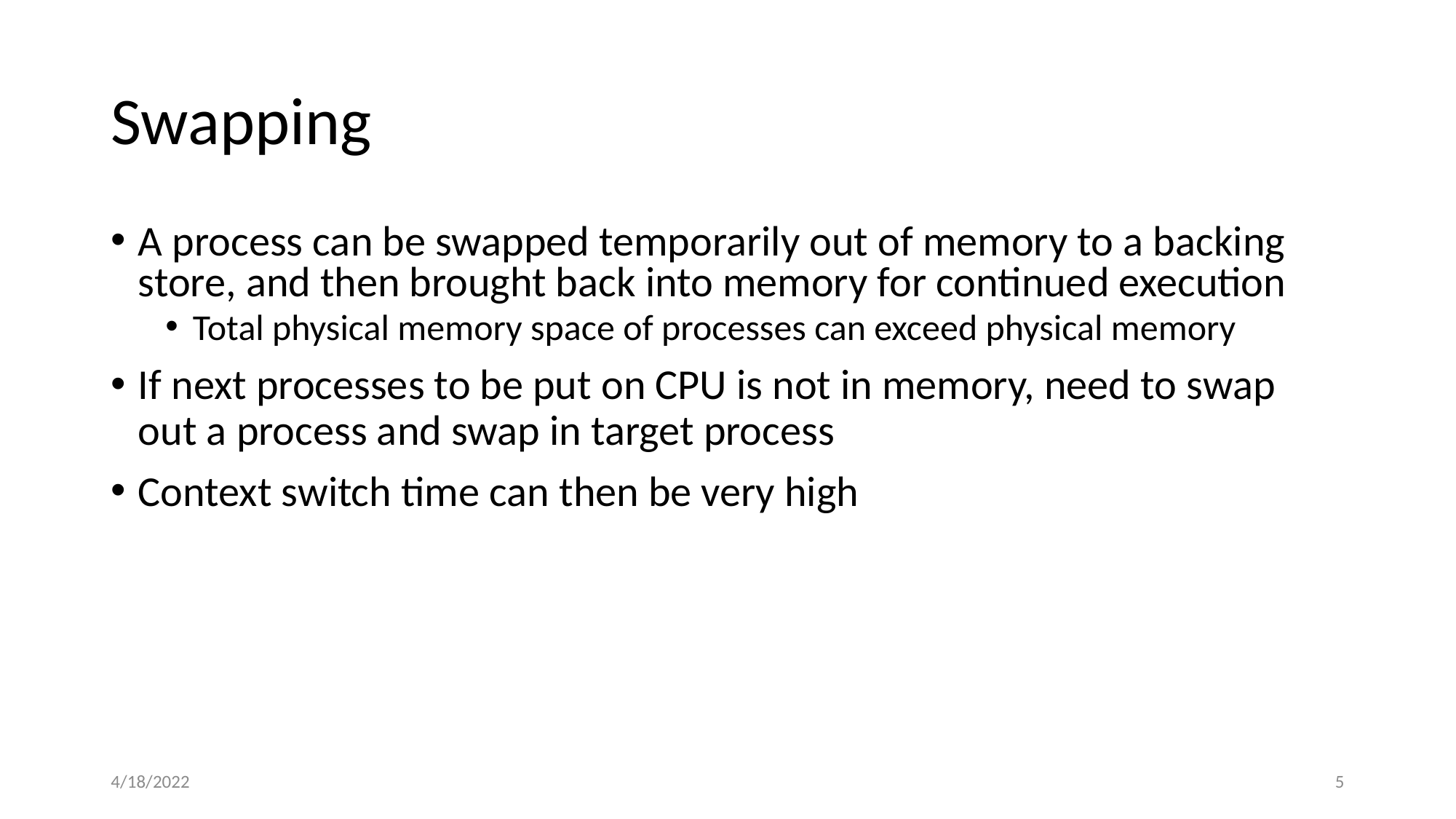

# Swapping
A process can be swapped temporarily out of memory to a backing store, and then brought back into memory for continued execution
Total physical memory space of processes can exceed physical memory
If next processes to be put on CPU is not in memory, need to swap out a process and swap in target process
Context switch time can then be very high

4/18/2022
5